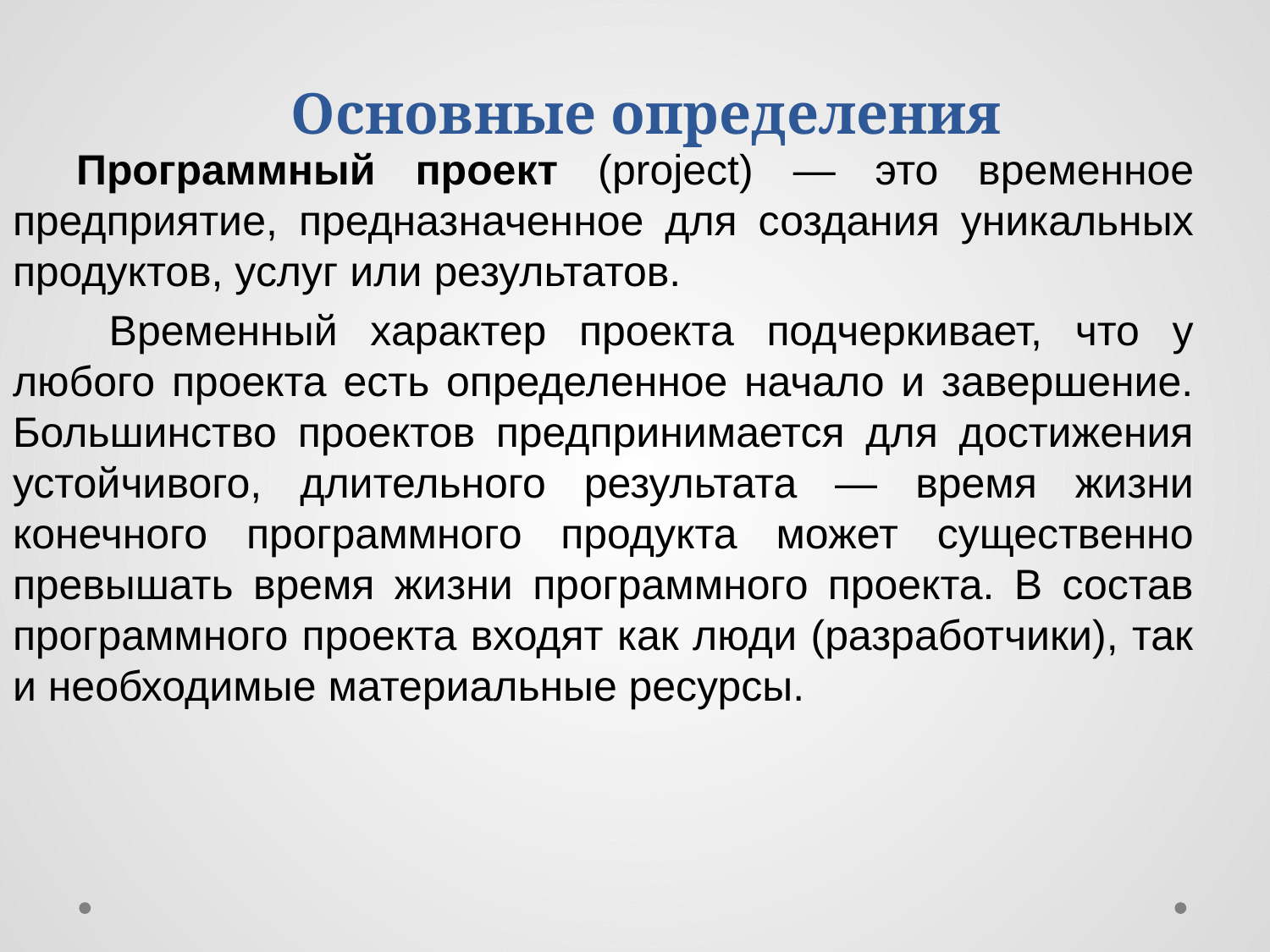

# Основные определения
Программный проект (project) — это временное предприятие, предназначен­ное для создания уникальных продуктов, услуг или результатов.
 Временный характер проекта подчеркивает, что у любого проекта есть определенное начало и завершение. Большинство проектов предпринимается для достижения устойчивого, длительного результата — время жизни конечного программного продукта может существенно превышать время жизни программного проекта. В состав программного проекта входят как люди (разработчики), так и не­обходимые материальные ресурсы.